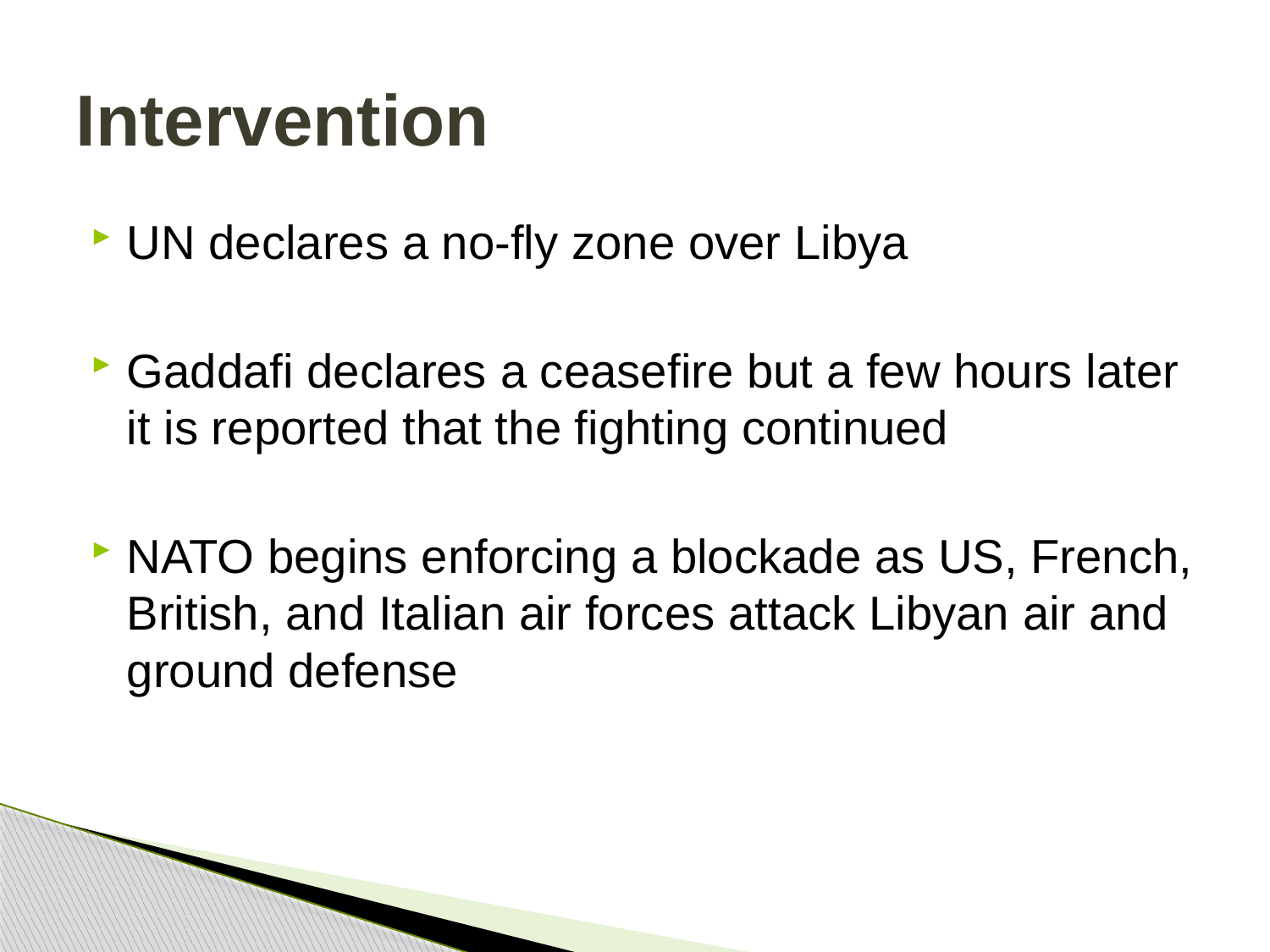

# Intervention
UN declares a no-fly zone over Libya

Gaddafi declares a ceasefire but a few hours later it is reported that the fighting continued

NATO begins enforcing a blockade as US, French, British, and Italian air forces attack Libyan air and ground defense